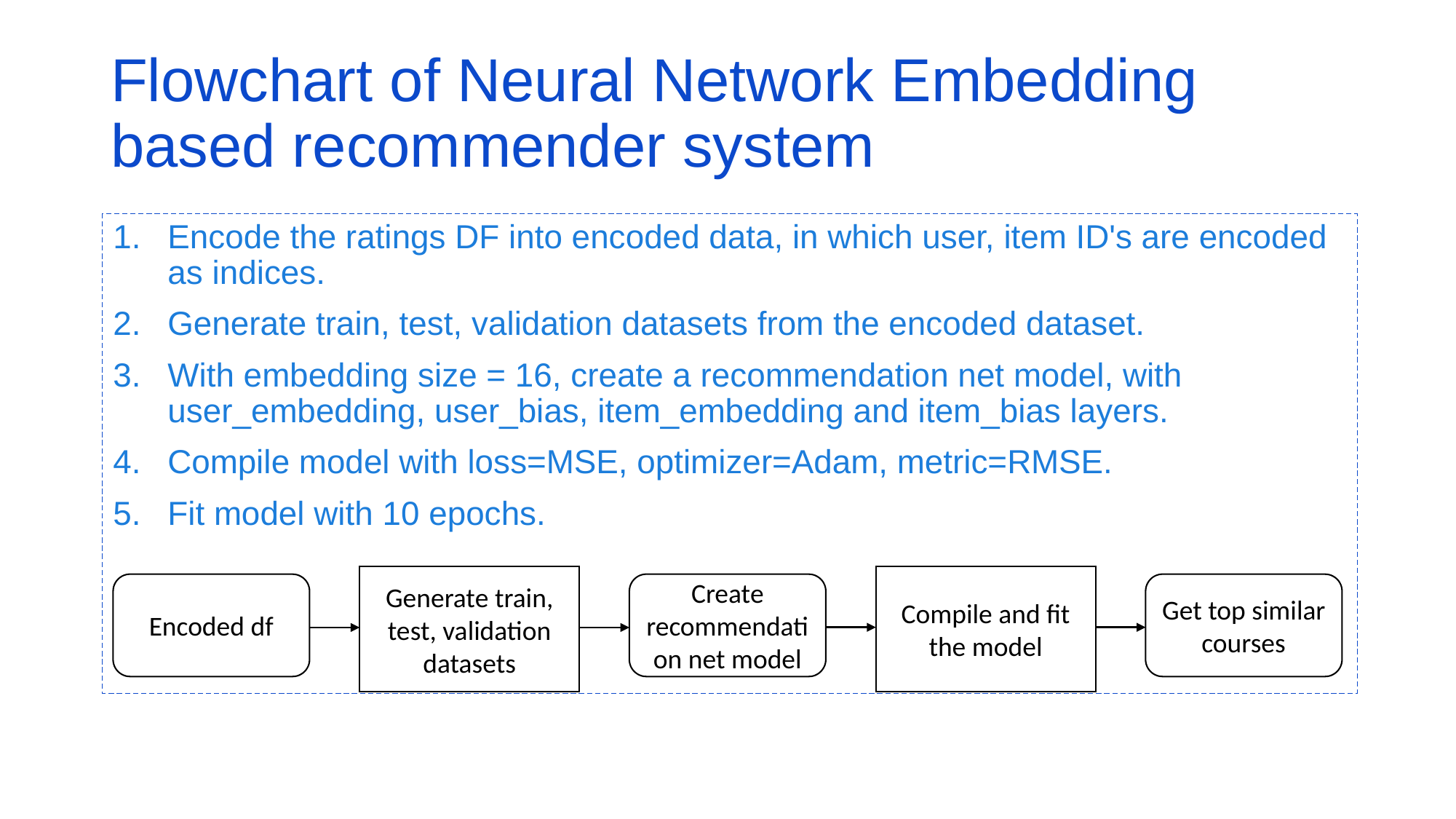

# Flowchart of Neural Network Embedding based recommender system
Encode the ratings DF into encoded data, in which user, item ID's are encoded as indices.
Generate train, test, validation datasets from the encoded dataset.
With embedding size = 16, create a recommendation net model, with user_embedding, user_bias, item_embedding and item_bias layers.
Compile model with loss=MSE, optimizer=Adam, metric=RMSE.
Fit model with 10 epochs.
Generate train, test, validation datasets
Compile and fit the model
Encoded df
Create recommendation net model
Get top similar courses